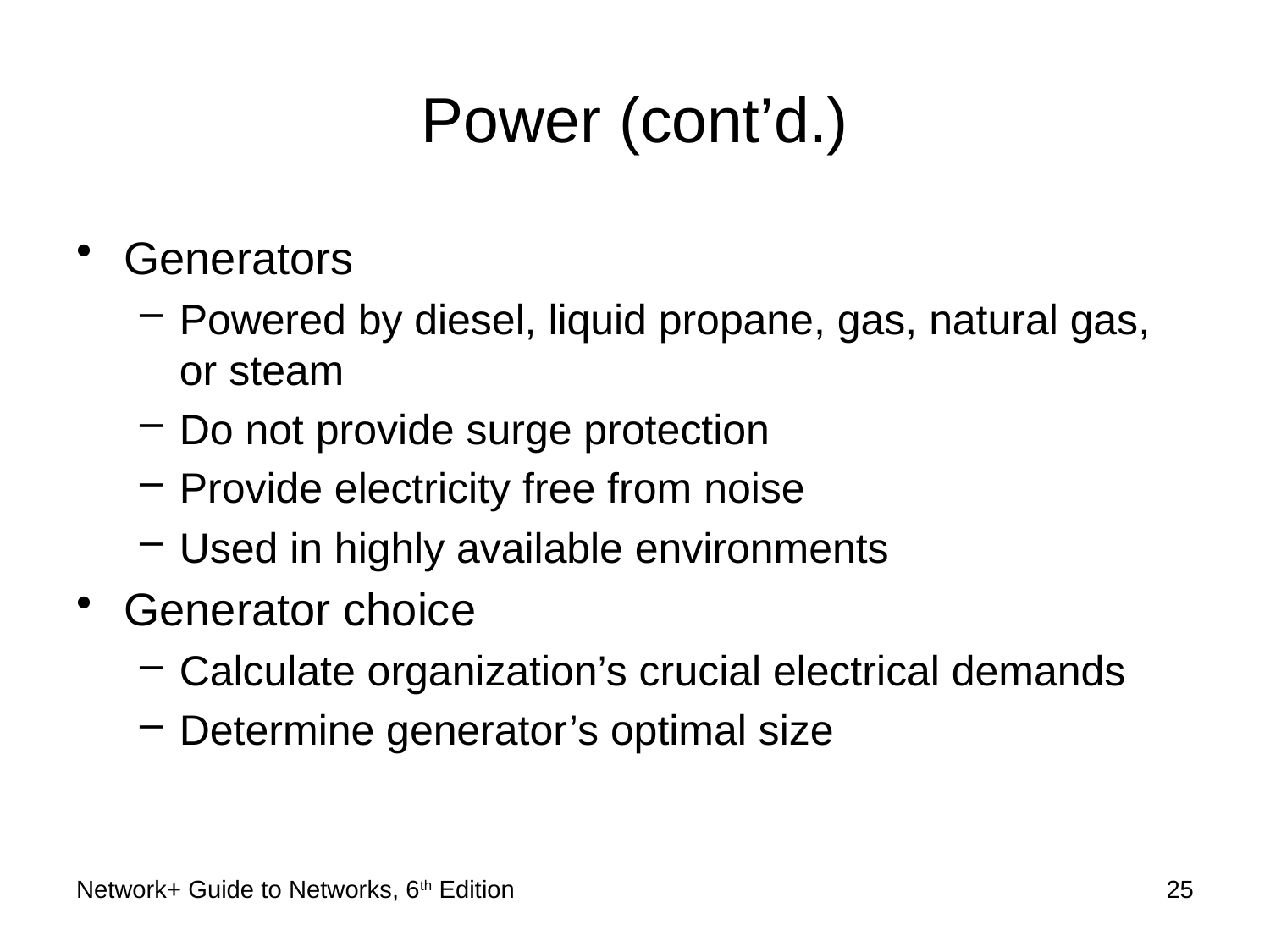

# Power (cont’d.)
Generators
Powered by diesel, liquid propane, gas, natural gas, or steam
Do not provide surge protection
Provide electricity free from noise
Used in highly available environments
Generator choice
Calculate organization’s crucial electrical demands
Determine generator’s optimal size
Network+ Guide to Networks, 6th Edition
25